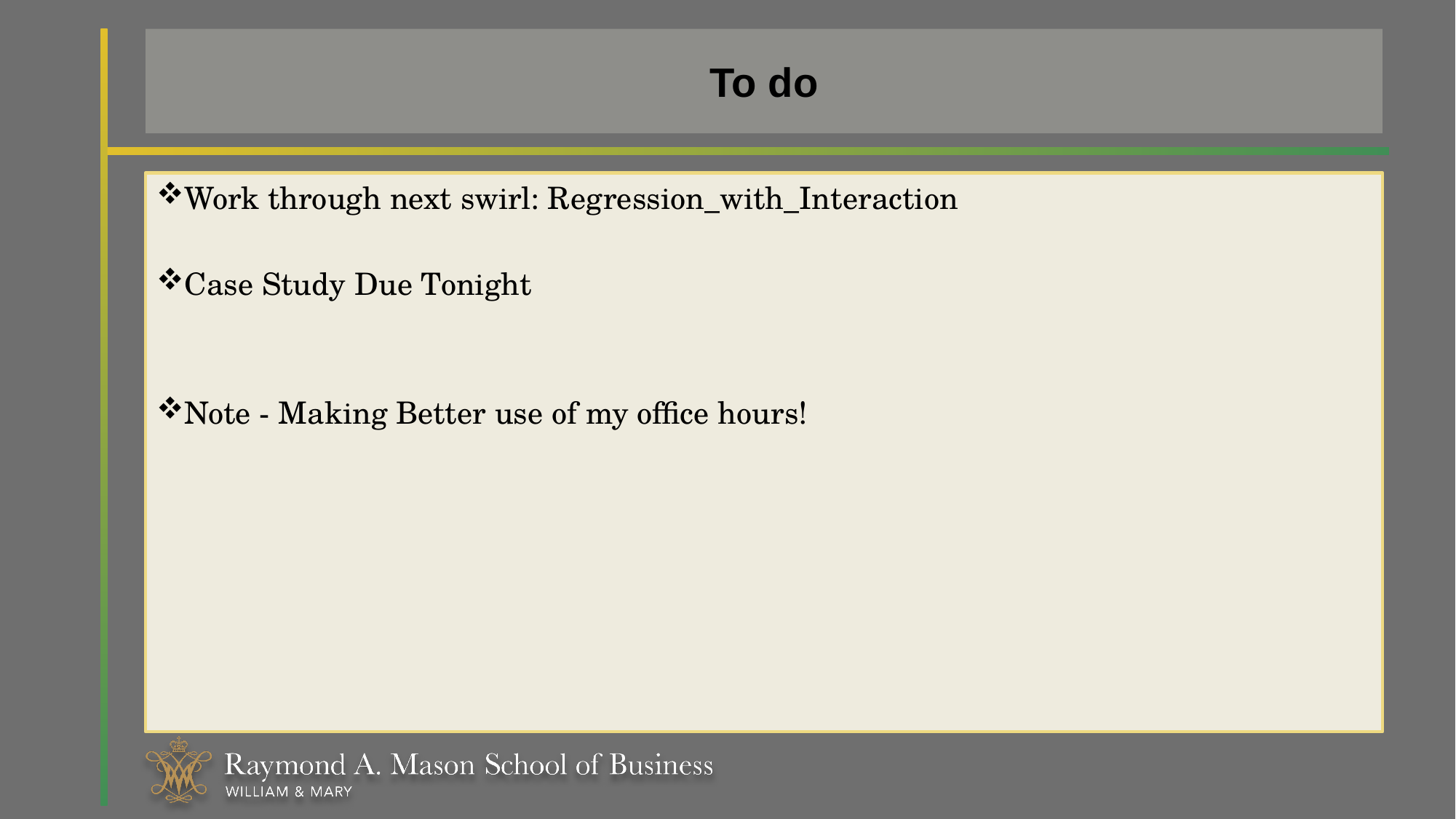

# To do
Work through next swirl: Regression_with_Interaction

Case Study Due Tonight

Note - Making Better use of my office hours!